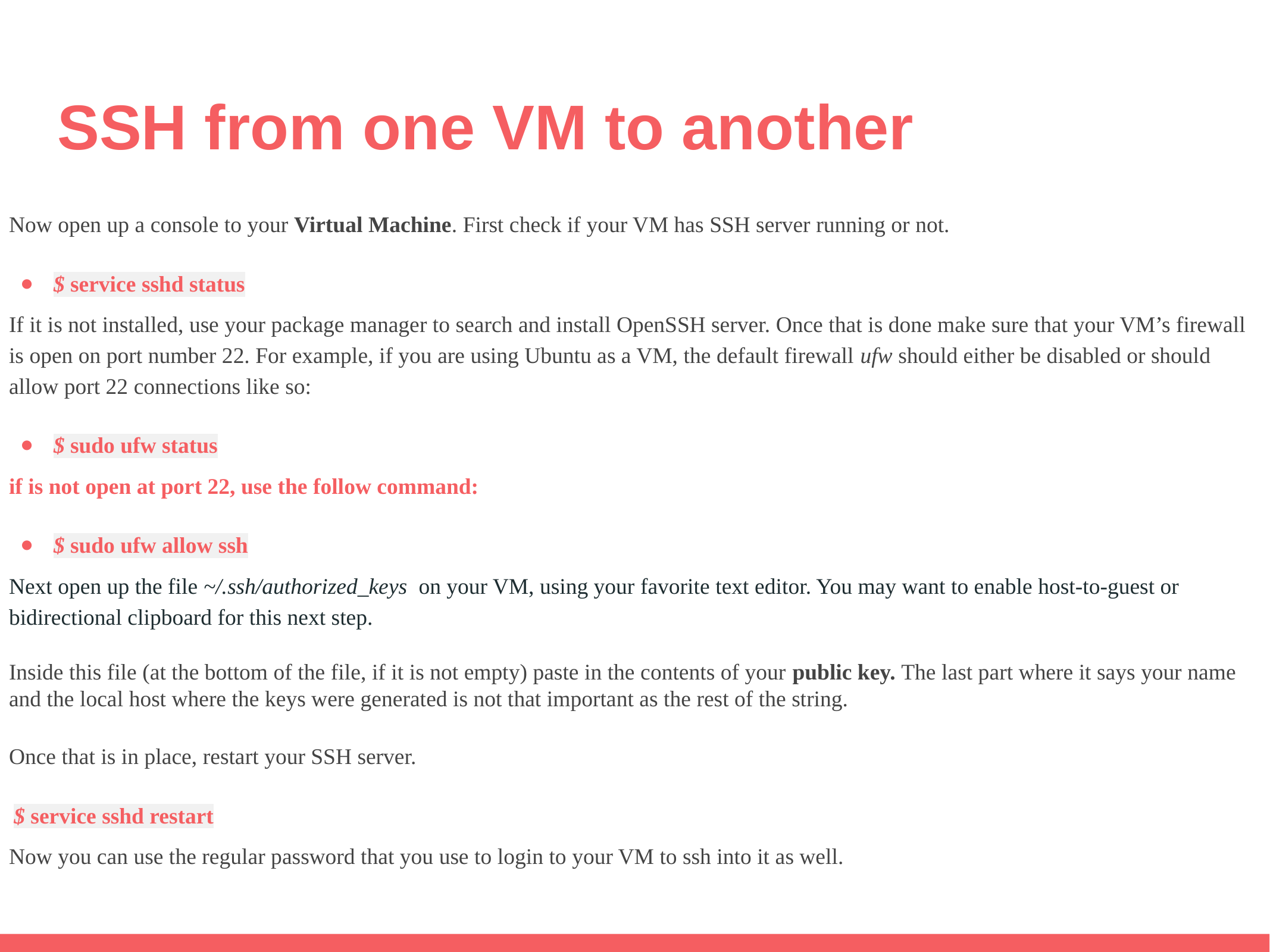

# SSH from one VM to another
Now open up a console to your Virtual Machine. First check if your VM has SSH server running or not.
$ service sshd status
If it is not installed, use your package manager to search and install OpenSSH server. Once that is done make sure that your VM’s firewall is open on port number 22. For example, if you are using Ubuntu as a VM, the default firewall ufw should either be disabled or should allow port 22 connections like so:
$ sudo ufw status
if is not open at port 22, use the follow command:
$ sudo ufw allow ssh
Next open up the file ~/.ssh/authorized_keys  on your VM, using your favorite text editor. You may want to enable host-to-guest or bidirectional clipboard for this next step.
Inside this file (at the bottom of the file, if it is not empty) paste in the contents of your public key. The last part where it says your name and the local host where the keys were generated is not that important as the rest of the string.

Once that is in place, restart your SSH server.
$ service sshd restart
Now you can use the regular password that you use to login to your VM to ssh into it as well.